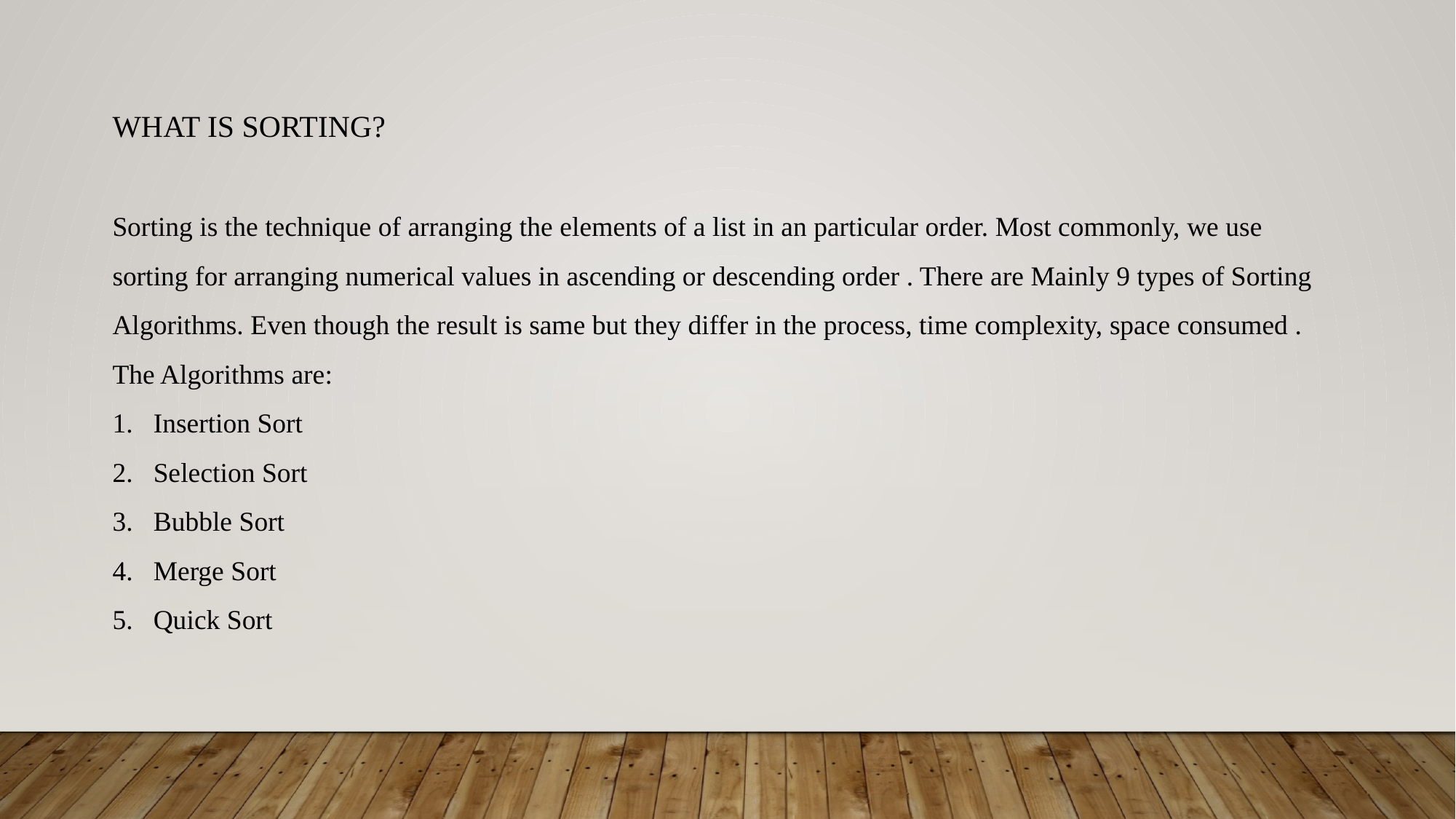

WHAT IS SORTING?

Sorting is the technique of arranging the elements of a list in an particular order. Most commonly, we use sorting for arranging numerical values in ascending or descending order . There are Mainly 9 types of Sorting Algorithms. Even though the result is same but they differ in the process, time complexity, space consumed .
The Algorithms are:
Insertion Sort
Selection Sort
Bubble Sort
Merge Sort
Quick Sort